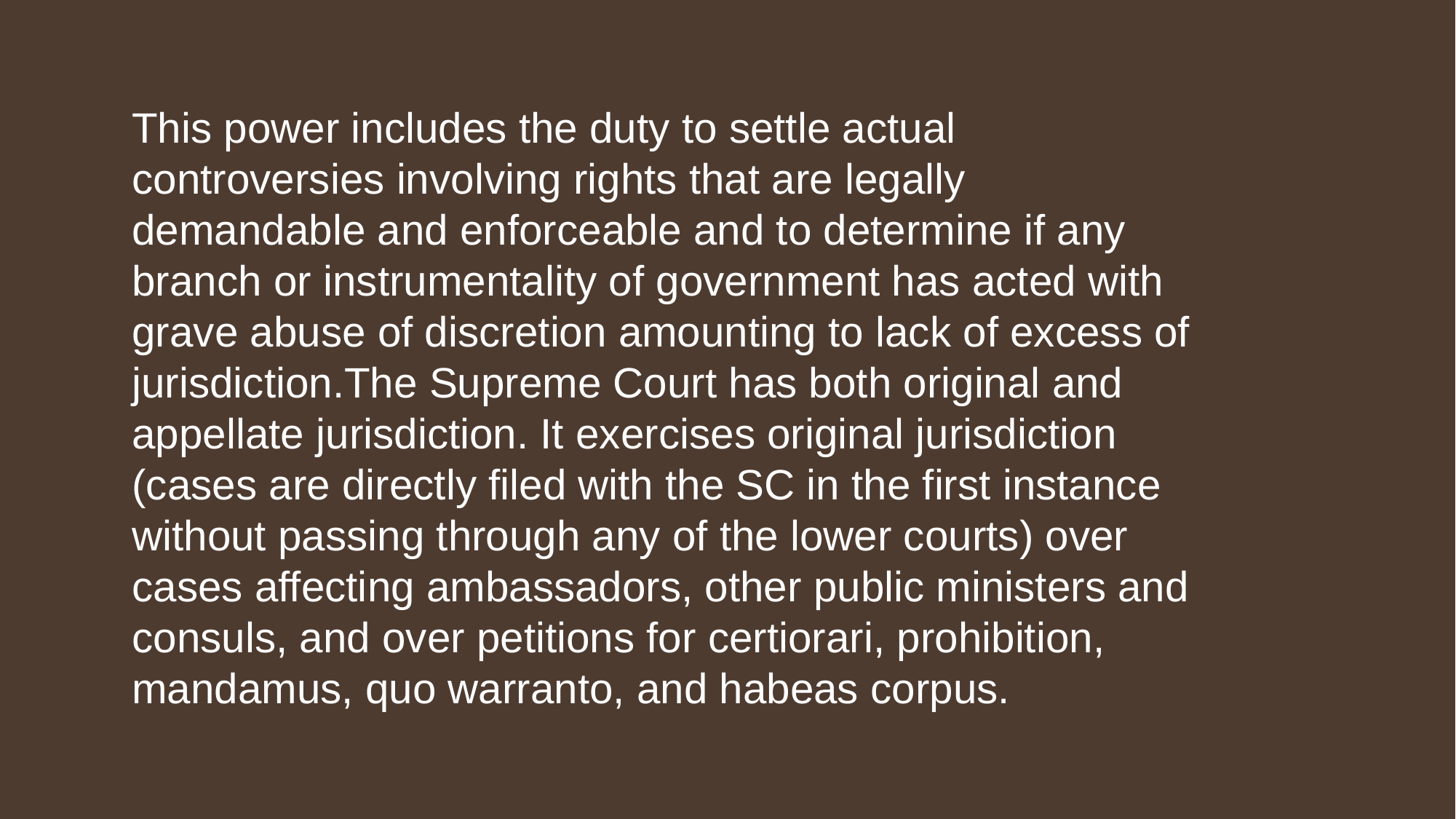

This power includes the duty to settle actual controversies involving rights that are legally demandable and enforceable and to determine if any branch or instrumentality of government has acted with grave abuse of discretion amounting to lack of excess of jurisdiction.The Supreme Court has both original and appellate jurisdiction. It exercises original jurisdiction (cases are directly filed with the SC in the first instance without passing through any of the lower courts) over cases affecting ambassadors, other public ministers and consuls, and over petitions for certiorari, prohibition, mandamus, quo warranto, and habeas corpus.